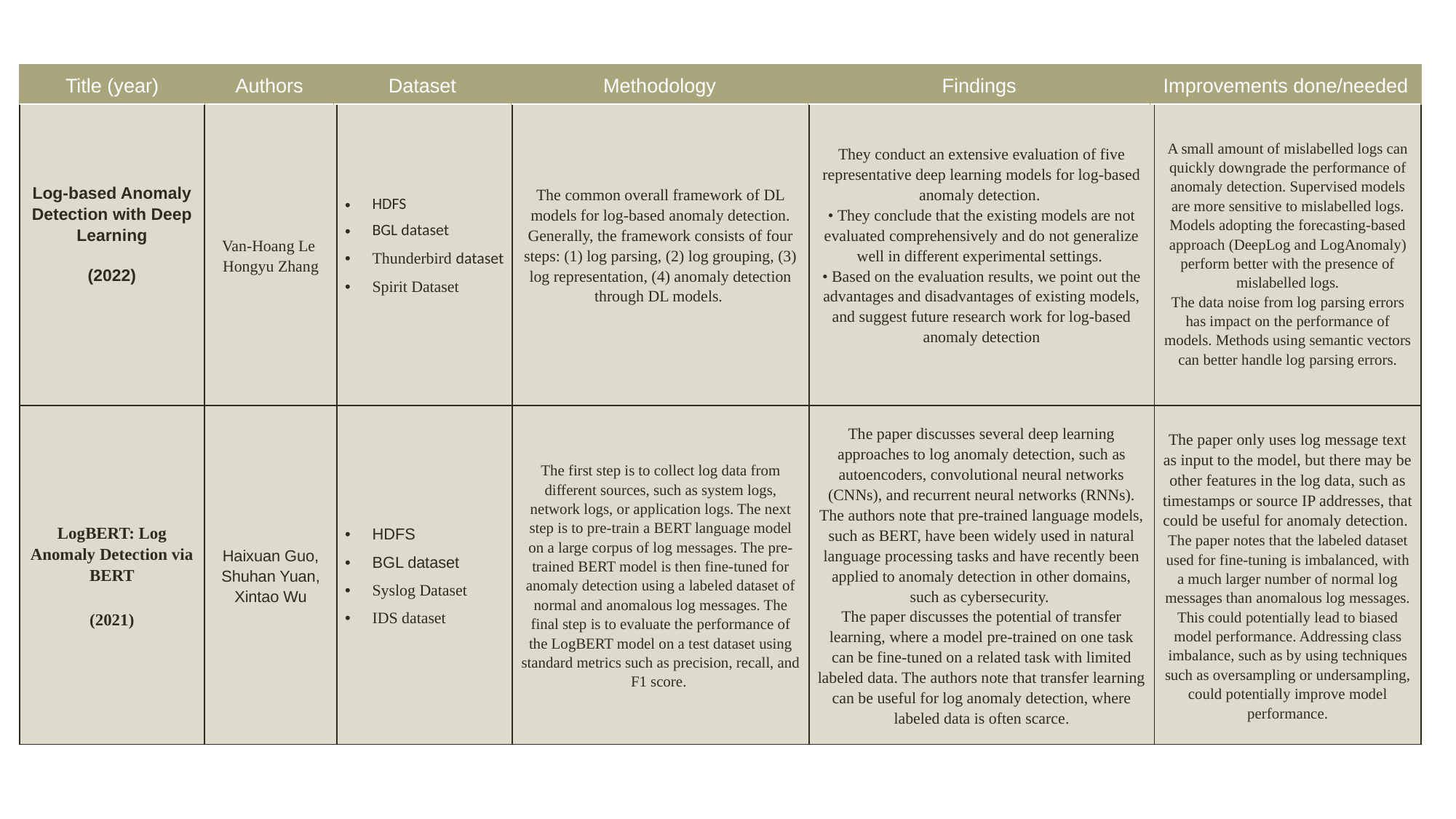

| Title (year) | Authors | Dataset | Methodology | Findings | Improvements done/needed |
| --- | --- | --- | --- | --- | --- |
| Log-based Anomaly Detection with Deep Learning (2022) | Van-Hoang Le Hongyu Zhang | HDFS BGL dataset Thunderbird dataset Spirit Dataset | The common overall framework of DL models for log-based anomaly detection. Generally, the framework consists of four steps: (1) log parsing, (2) log grouping, (3) log representation, (4) anomaly detection through DL models. | They conduct an extensive evaluation of five representative deep learning models for log-based anomaly detection. • They conclude that the existing models are not evaluated comprehensively and do not generalize well in different experimental settings. • Based on the evaluation results, we point out the advantages and disadvantages of existing models, and suggest future research work for log-based anomaly detection | A small amount of mislabelled logs can quickly downgrade the performance of anomaly detection. Supervised models are more sensitive to mislabelled logs. Models adopting the forecasting-based approach (DeepLog and LogAnomaly) perform better with the presence of mislabelled logs. The data noise from log parsing errors has impact on the performance of models. Methods using semantic vectors can better handle log parsing errors. |
| --- | --- | --- | --- | --- | --- |
| LogBERT: Log Anomaly Detection via BERT (2021) | Haixuan Guo, Shuhan Yuan, Xintao Wu | HDFS BGL dataset Syslog Dataset IDS dataset | The first step is to collect log data from different sources, such as system logs, network logs, or application logs. The next step is to pre-train a BERT language model on a large corpus of log messages. The pre-trained BERT model is then fine-tuned for anomaly detection using a labeled dataset of normal and anomalous log messages. The final step is to evaluate the performance of the LogBERT model on a test dataset using standard metrics such as precision, recall, and F1 score. | The paper discusses several deep learning approaches to log anomaly detection, such as autoencoders, convolutional neural networks (CNNs), and recurrent neural networks (RNNs). The authors note that pre-trained language models, such as BERT, have been widely used in natural language processing tasks and have recently been applied to anomaly detection in other domains, such as cybersecurity. The paper discusses the potential of transfer learning, where a model pre-trained on one task can be fine-tuned on a related task with limited labeled data. The authors note that transfer learning can be useful for log anomaly detection, where labeled data is often scarce. | The paper only uses log message text as input to the model, but there may be other features in the log data, such as timestamps or source IP addresses, that could be useful for anomaly detection. The paper notes that the labeled dataset used for fine-tuning is imbalanced, with a much larger number of normal log messages than anomalous log messages. This could potentially lead to biased model performance. Addressing class imbalance, such as by using techniques such as oversampling or undersampling, could potentially improve model performance. |